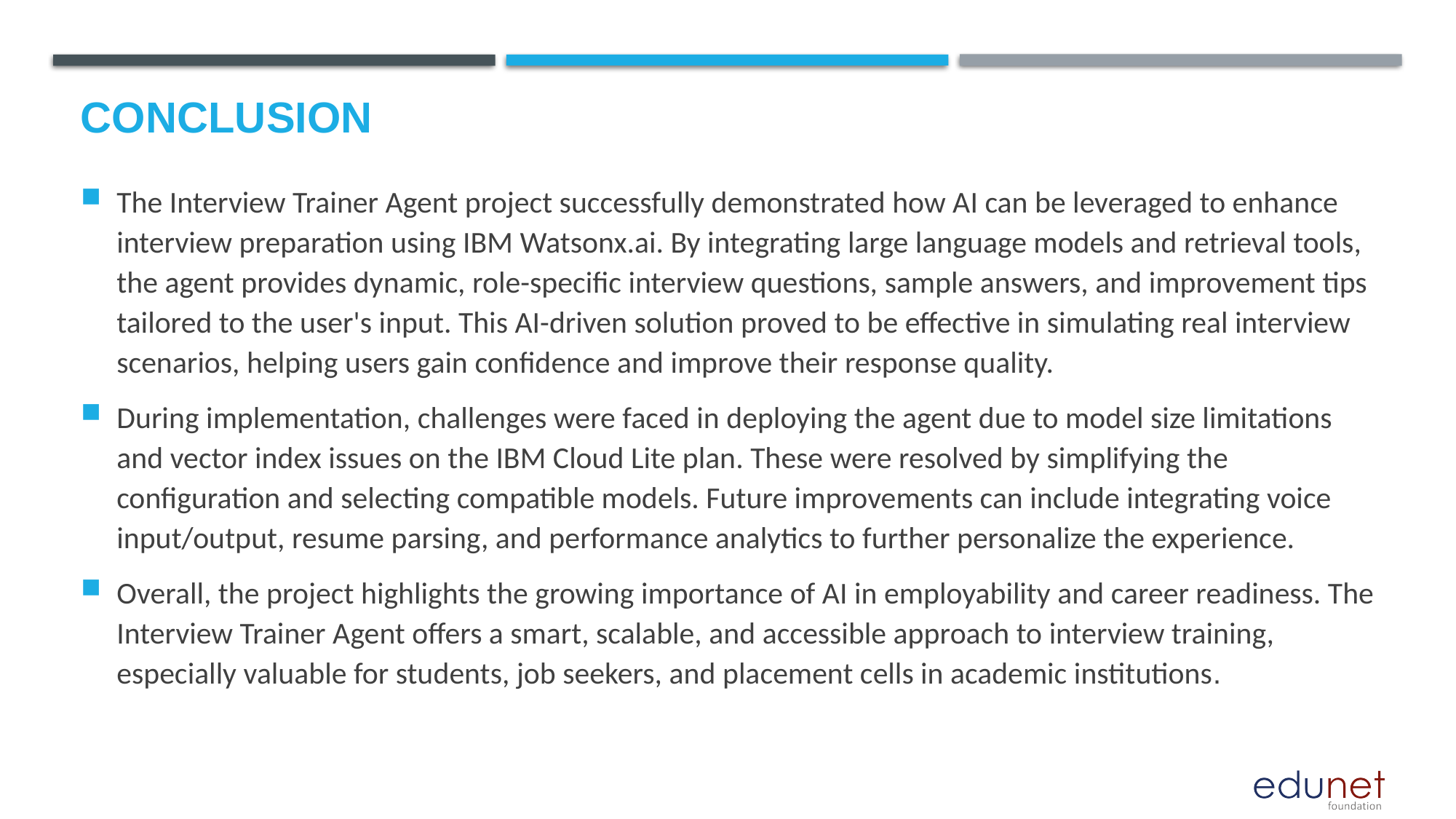

# Conclusion
The Interview Trainer Agent project successfully demonstrated how AI can be leveraged to enhance interview preparation using IBM Watsonx.ai. By integrating large language models and retrieval tools, the agent provides dynamic, role-specific interview questions, sample answers, and improvement tips tailored to the user's input. This AI-driven solution proved to be effective in simulating real interview scenarios, helping users gain confidence and improve their response quality.
During implementation, challenges were faced in deploying the agent due to model size limitations and vector index issues on the IBM Cloud Lite plan. These were resolved by simplifying the configuration and selecting compatible models. Future improvements can include integrating voice input/output, resume parsing, and performance analytics to further personalize the experience.
Overall, the project highlights the growing importance of AI in employability and career readiness. The Interview Trainer Agent offers a smart, scalable, and accessible approach to interview training, especially valuable for students, job seekers, and placement cells in academic institutions.